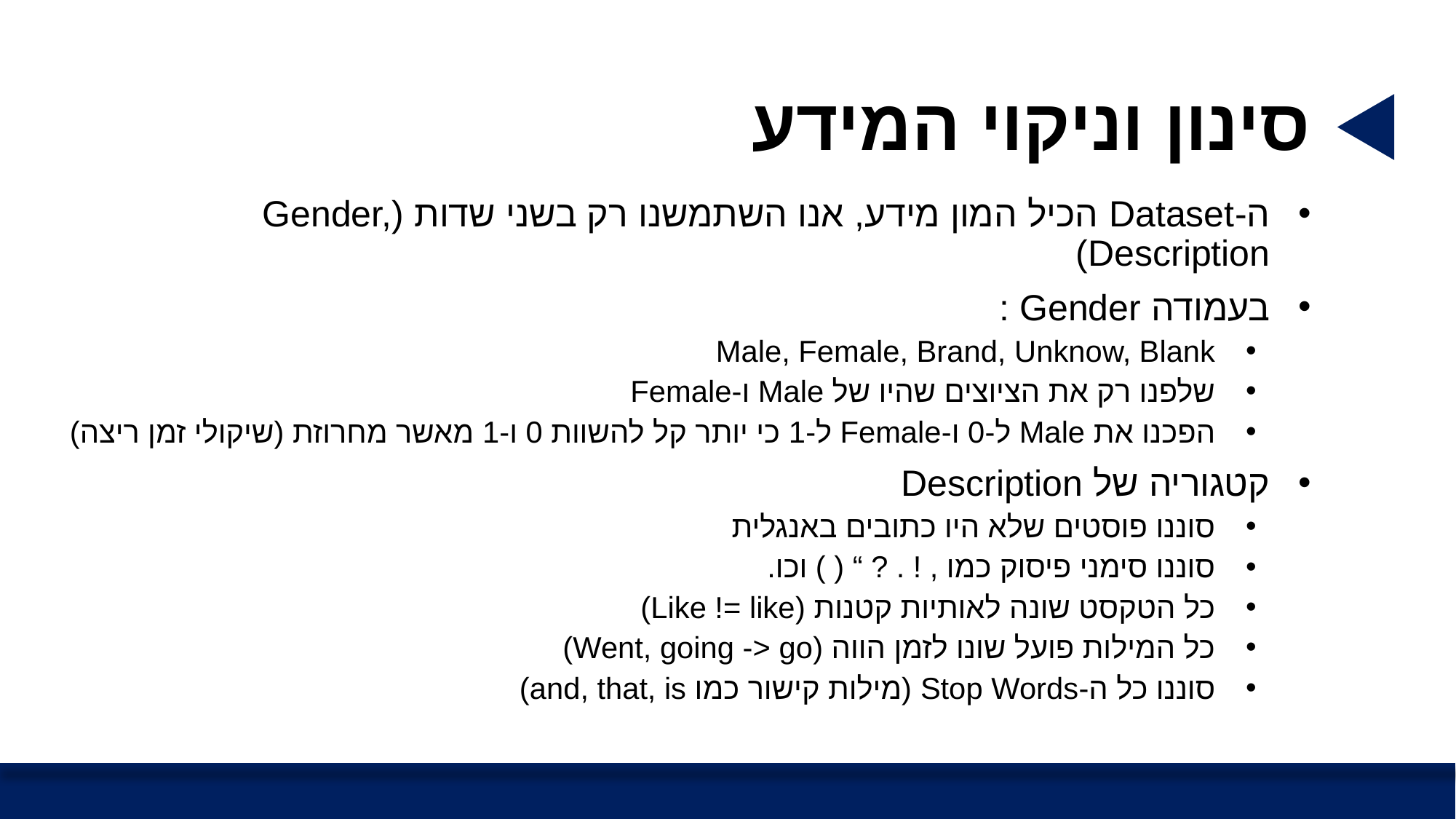

# סינון וניקוי המידע

ה-Dataset הכיל המון מידע, אנו השתמשנו רק בשני שדות (Gender, Description)
בעמודה Gender :
Male, Female, Brand, Unknow, Blank
שלפנו רק את הציוצים שהיו של Male ו-Female
הפכנו את Male ל-0 ו-Female ל-1 כי יותר קל להשוות 0 ו-1 מאשר מחרוזת (שיקולי זמן ריצה)
קטגוריה של Description
סוננו פוסטים שלא היו כתובים באנגלית
סוננו סימני פיסוק כמו , ! . ? “ ( ) וכו.
כל הטקסט שונה לאותיות קטנות (Like != like)
כל המילות פועל שונו לזמן הווה (Went, going -> go)
סוננו כל ה-Stop Words (מילות קישור כמו and, that, is)